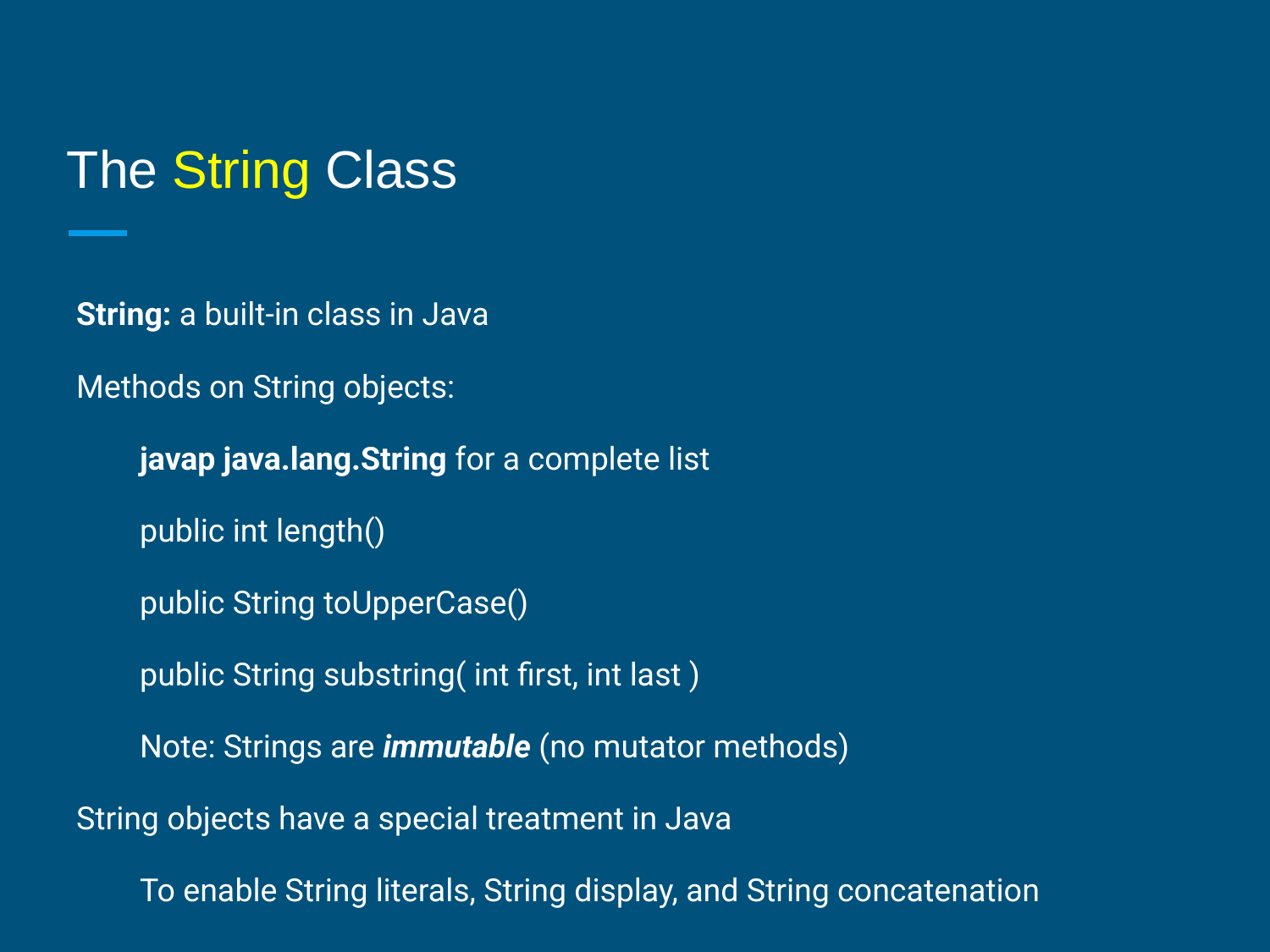

# The String Class
String: a built-in class in Java
Methods on String objects:
javap java.lang.String for a complete list
public int length()
public String toUpperCase()
public String substring( int first, int last )
Note: Strings are immutable (no mutator methods)
String objects have a special treatment in Java
To enable String literals, String display, and String concatenation